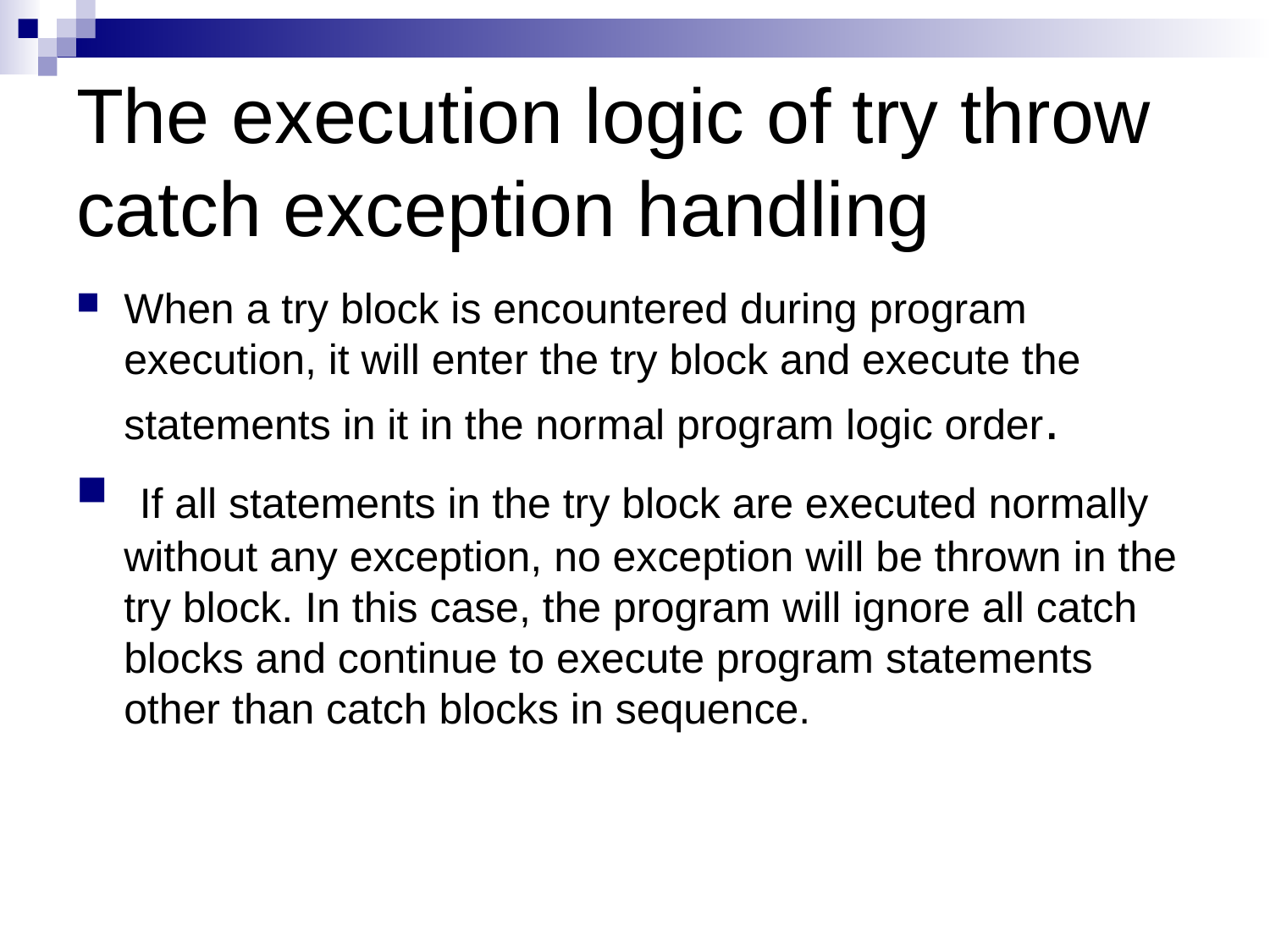

# The execution logic of try throw catch exception handling
When a try block is encountered during program execution, it will enter the try block and execute the statements in it in the normal program logic order.
 If all statements in the try block are executed normally without any exception, no exception will be thrown in the try block. In this case, the program will ignore all catch blocks and continue to execute program statements other than catch blocks in sequence.